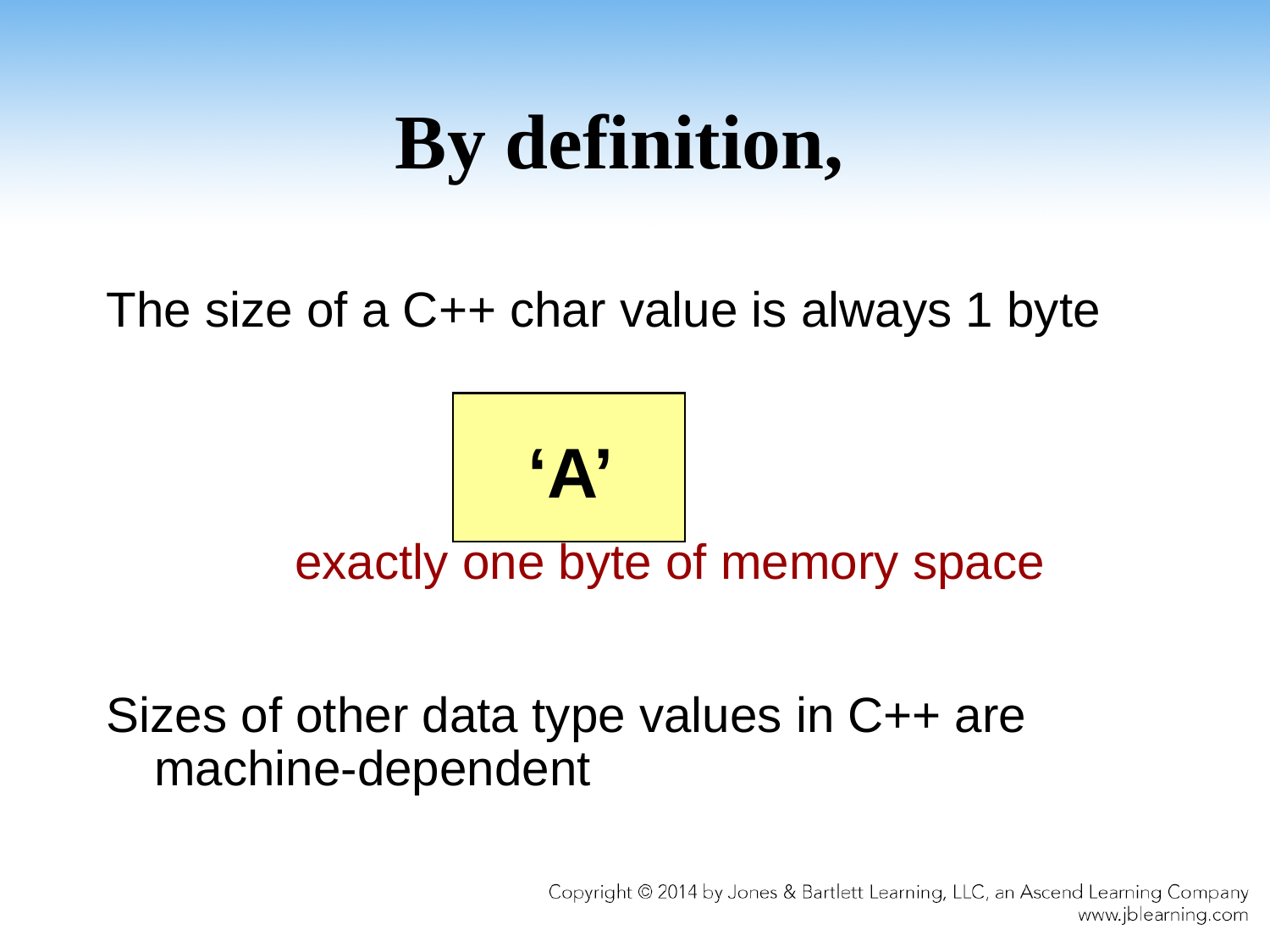

# By definition,
The size of a C++ char value is always 1 byte

		 exactly one byte of memory space

Sizes of other data type values in C++ are machine-dependent

‘A’